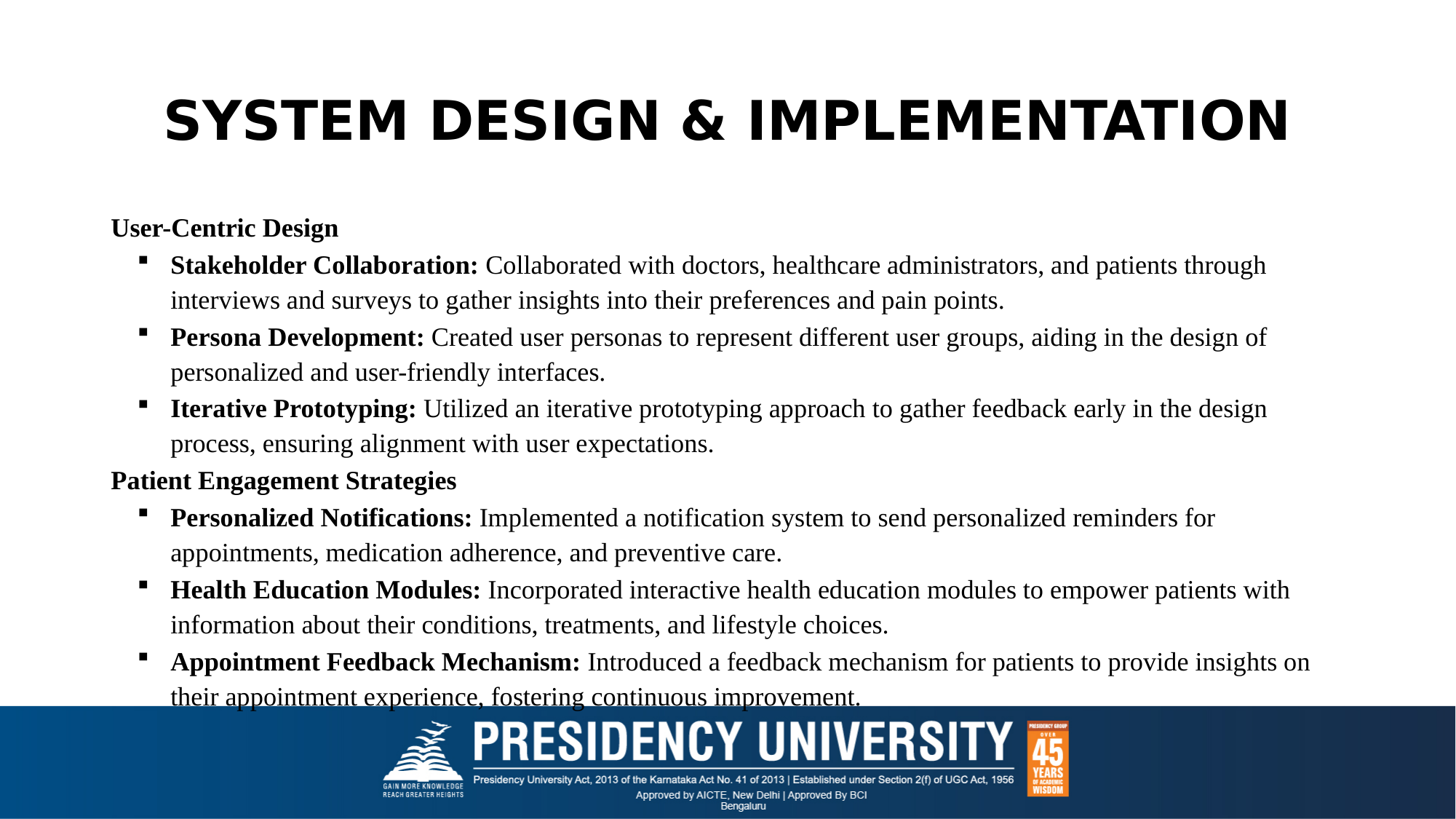

# SYSTEM DESIGN & IMPLEMENTATION
User-Centric Design
Stakeholder Collaboration: Collaborated with doctors, healthcare administrators, and patients through interviews and surveys to gather insights into their preferences and pain points.
Persona Development: Created user personas to represent different user groups, aiding in the design of personalized and user-friendly interfaces.
Iterative Prototyping: Utilized an iterative prototyping approach to gather feedback early in the design process, ensuring alignment with user expectations.
Patient Engagement Strategies
Personalized Notifications: Implemented a notification system to send personalized reminders for appointments, medication adherence, and preventive care.
Health Education Modules: Incorporated interactive health education modules to empower patients with information about their conditions, treatments, and lifestyle choices.
Appointment Feedback Mechanism: Introduced a feedback mechanism for patients to provide insights on their appointment experience, fostering continuous improvement.